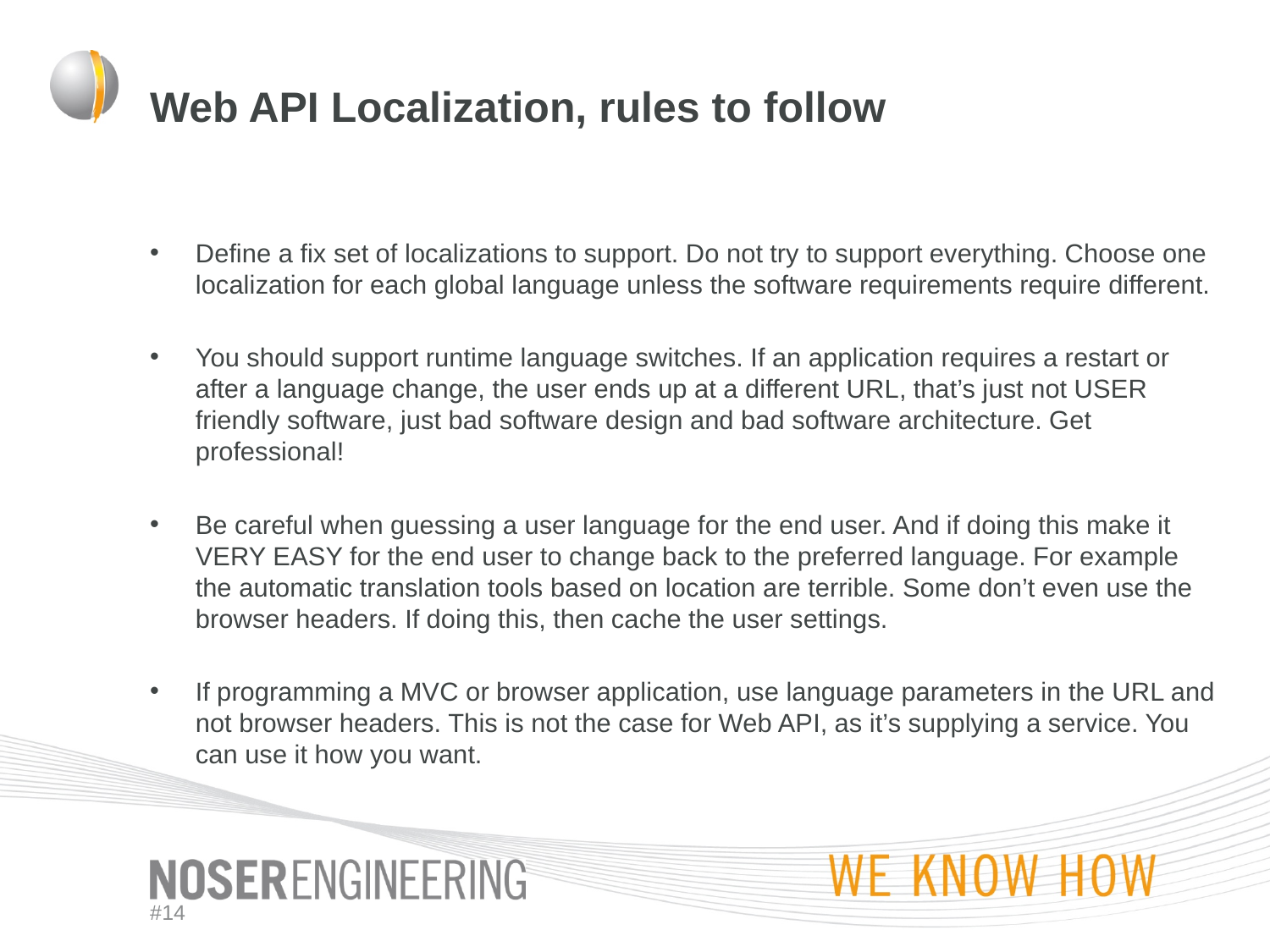

# Web API Localization, rules to follow

Define a fix set of localizations to support. Do not try to support everything. Choose one localization for each global language unless the software requirements require different.

You should support runtime language switches. If an application requires a restart or after a language change, the user ends up at a different URL, that’s just not USER friendly software, just bad software design and bad software architecture. Get professional!

Be careful when guessing a user language for the end user. And if doing this make it VERY EASY for the end user to change back to the preferred language. For example the automatic translation tools based on location are terrible. Some don’t even use the browser headers. If doing this, then cache the user settings.

If programming a MVC or browser application, use language parameters in the URL and not browser headers. This is not the case for Web API, as it’s supplying a service. You can use it how you want.

#14